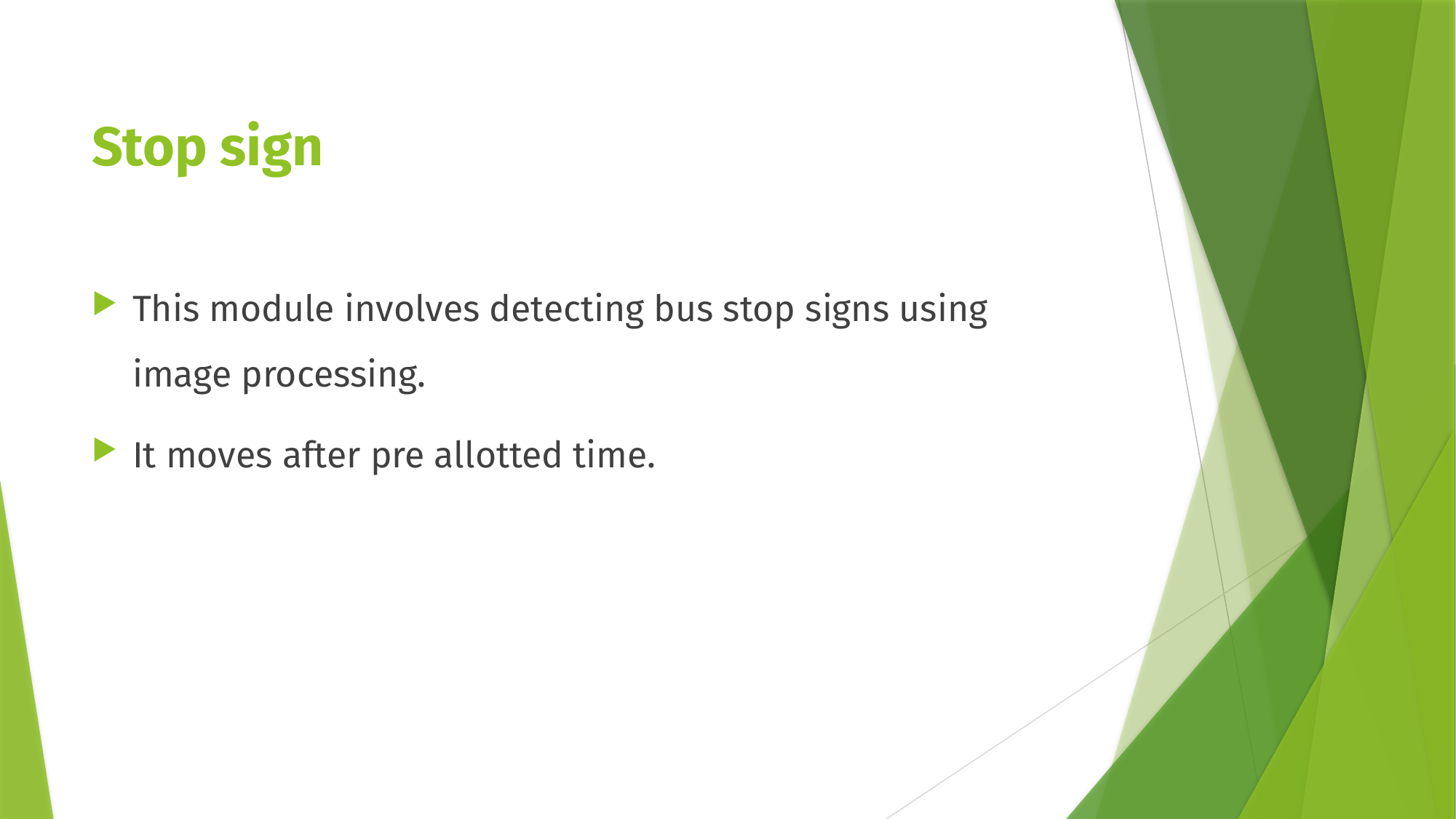

# Stop sign
This module involves detecting bus stop signs using image processing.
It moves after pre allotted time.